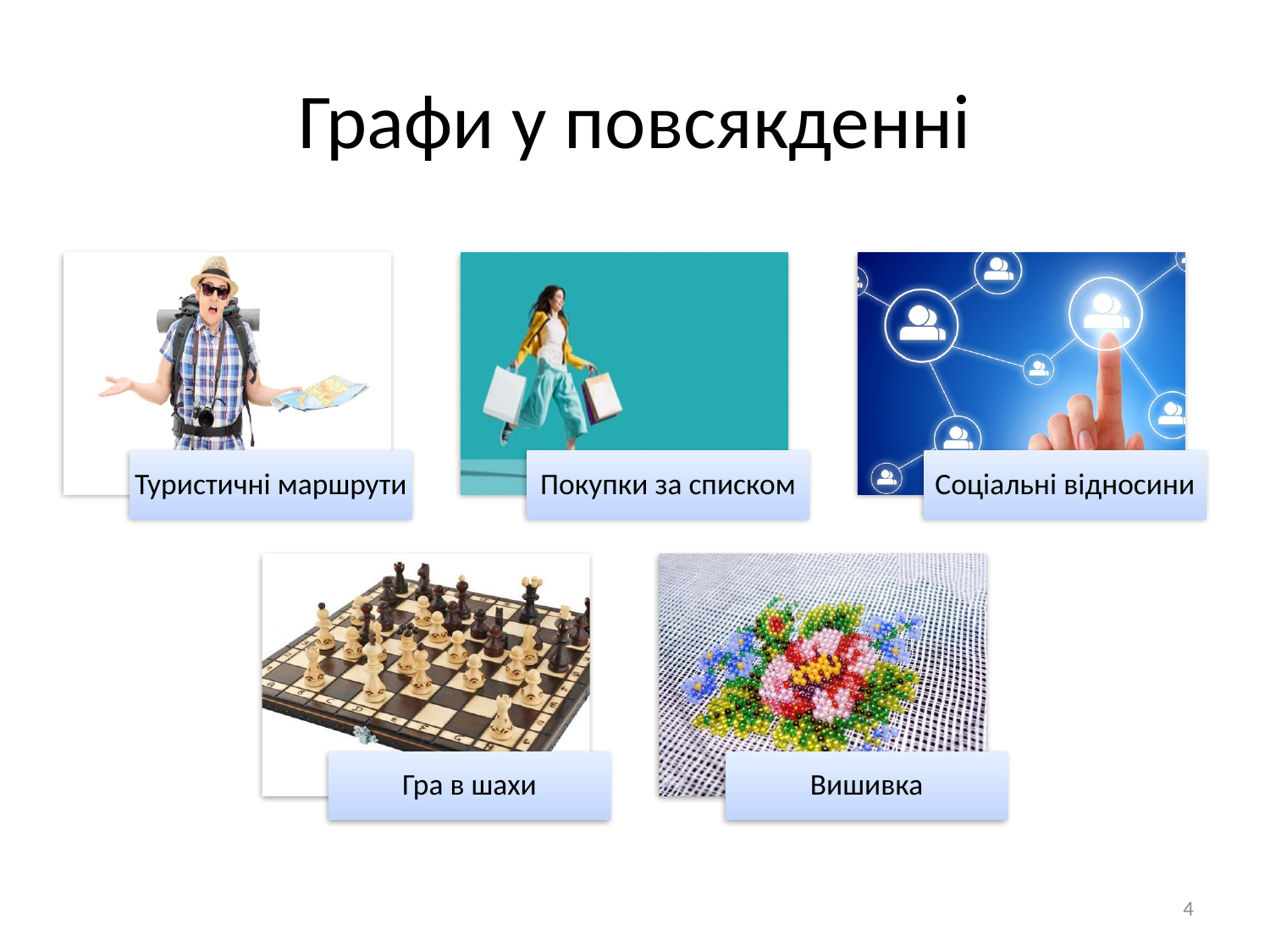

# Графи у повсякденні
Туристичні маршрути
Покупки за списком
Соціальні відносини
Гра в шахи
Вишивка
4